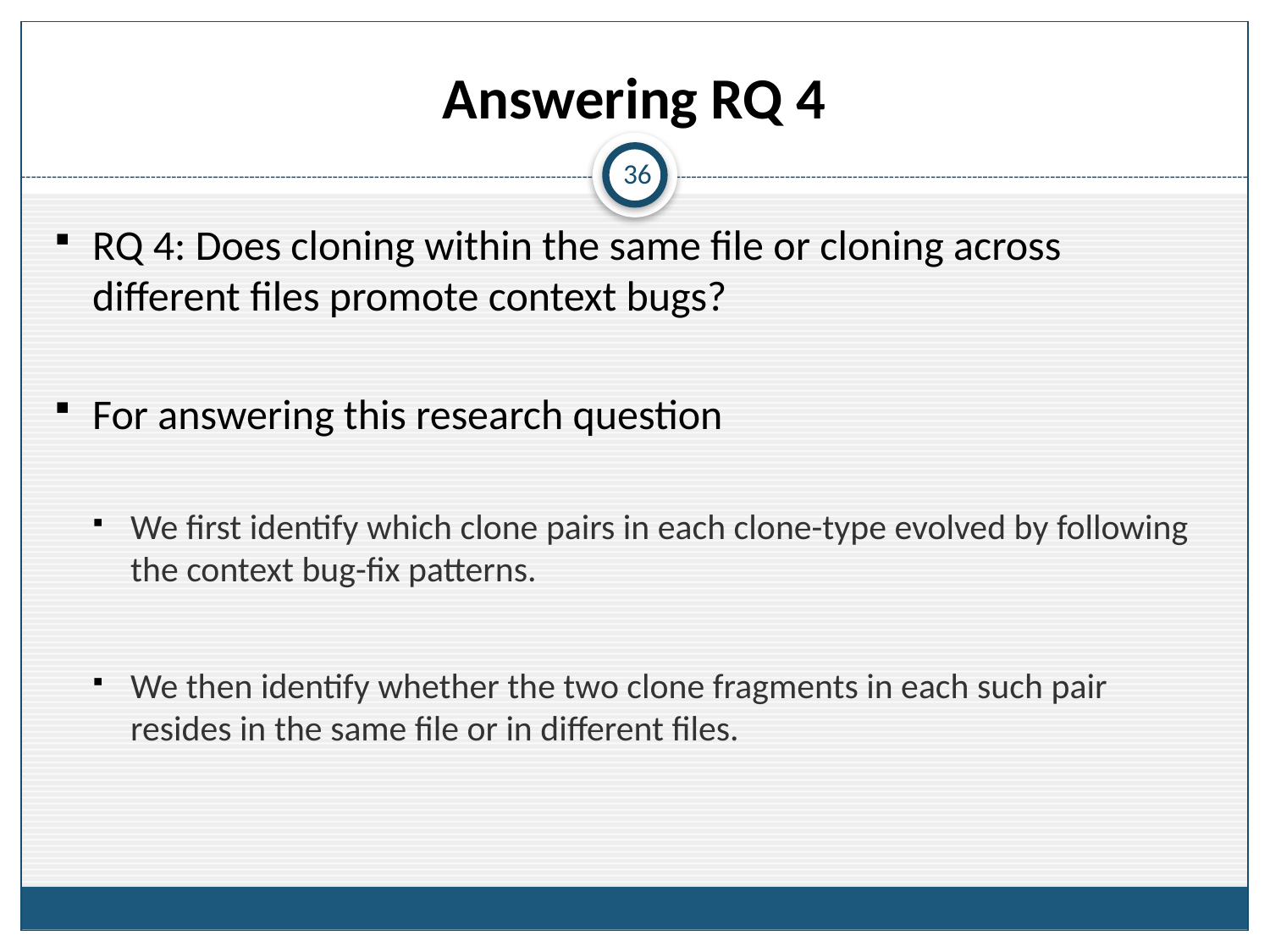

# Answering RQ 4
36
RQ 4: Does cloning within the same file or cloning across different files promote context bugs?

For answering this research question

We first identify which clone pairs in each clone-type evolved by following the context bug-fix patterns.

We then identify whether the two clone fragments in each such pair resides in the same file or in different files.